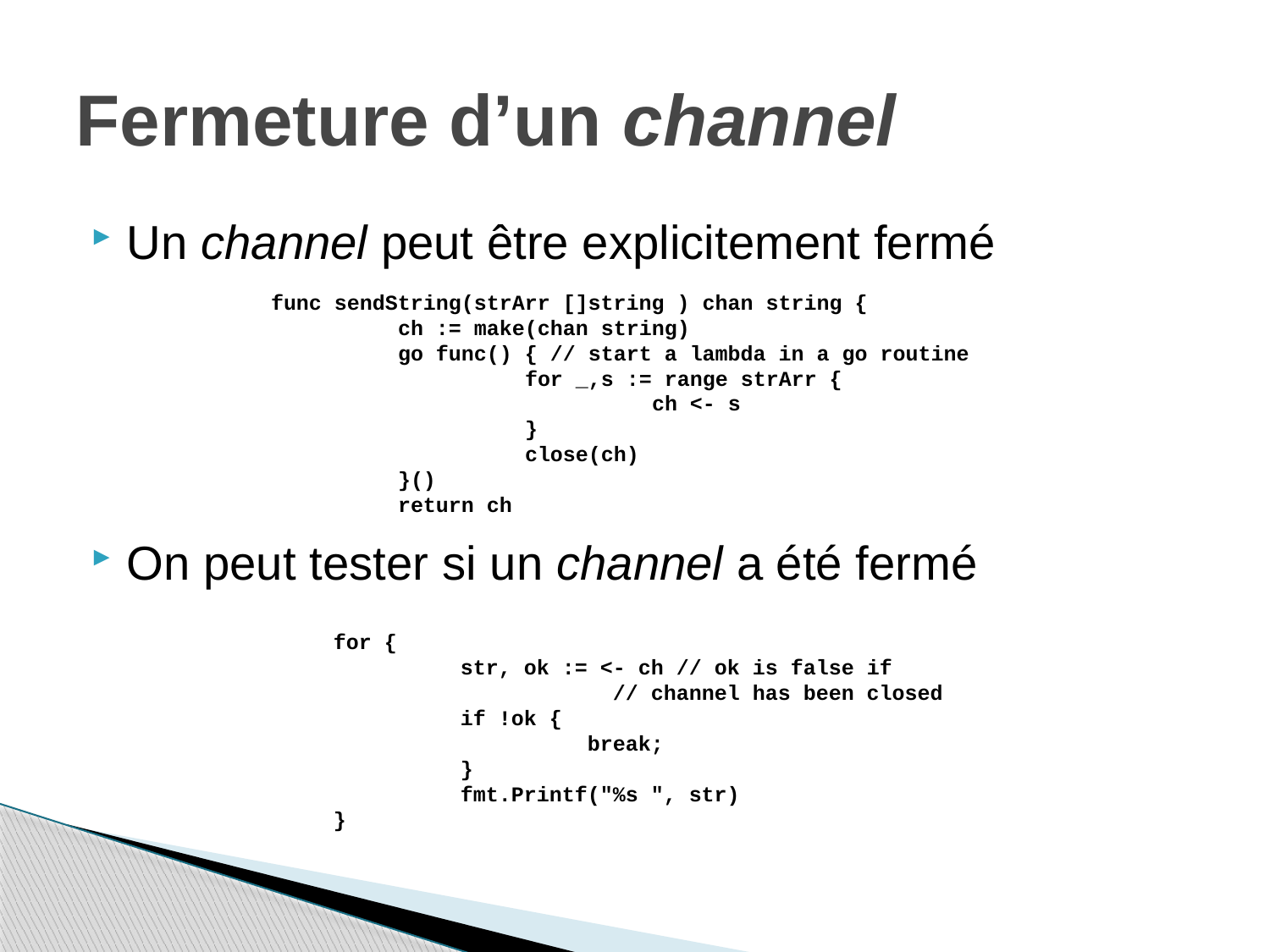

# Fermeture d’un channel
Un channel peut être explicitement fermé

On peut tester si un channel a été fermé
func sendString(strArr []string ) chan string {
	ch := make(chan string)
	go func() { // start a lambda in a go routine
		for _,s := range strArr {
			ch <- s
		}
		close(ch)
	}()
	return ch
for {
	str, ok := <- ch // ok is false if
                      // channel has been closed
	if !ok {
		break;
	}
	fmt.Printf("%s ", str)
}